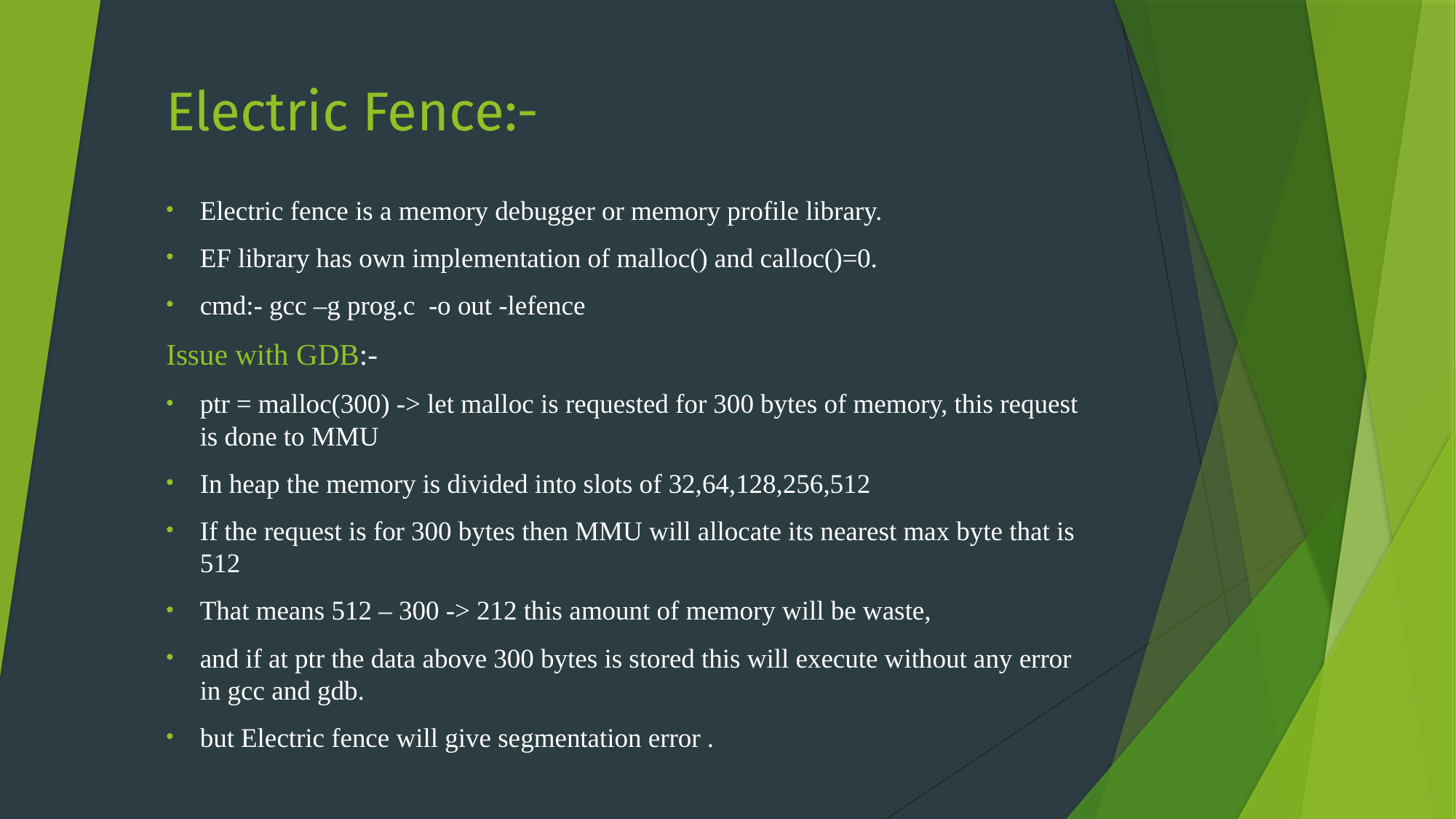

# Electric Fence:-
Electric fence is a memory debugger or memory profile library.
EF library has own implementation of malloc() and calloc()=0.
cmd:- gcc –g prog.c  -o out -lefence
Issue with GDB:-
ptr = malloc(300) -> let malloc is requested for 300 bytes of memory, this request is done to MMU
In heap the memory is divided into slots of 32,64,128,256,512
If the request is for 300 bytes then MMU will allocate its nearest max byte that is 512
That means 512 – 300 -> 212 this amount of memory will be waste,
and if at ptr the data above 300 bytes is stored this will execute without any error in gcc and gdb.
but Electric fence will give segmentation error .